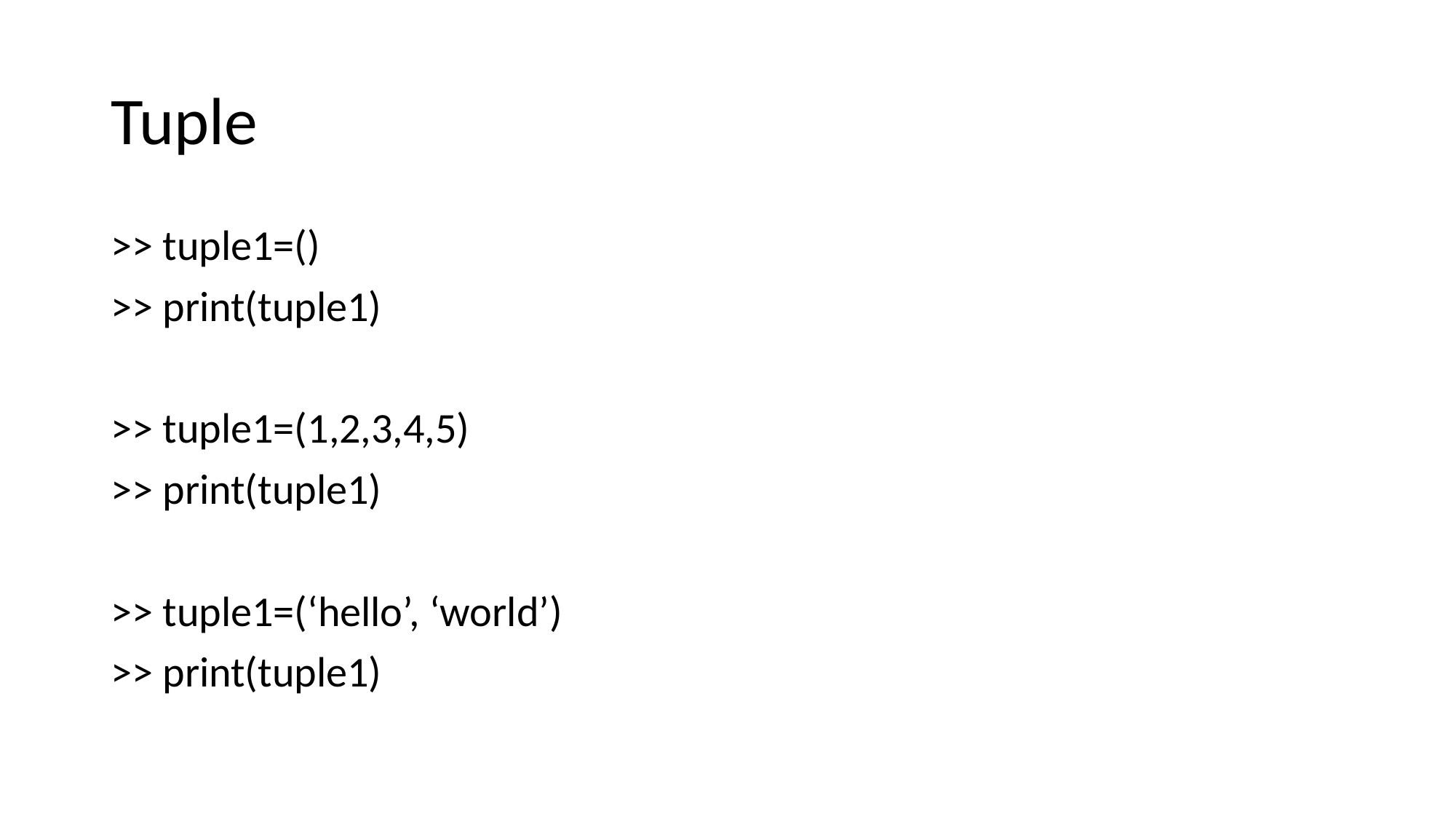

# Tuple
>> tuple1=()
>> print(tuple1)

>> tuple1=(1,2,3,4,5)
>> print(tuple1)

>> tuple1=(‘hello’, ‘world’)
>> print(tuple1)